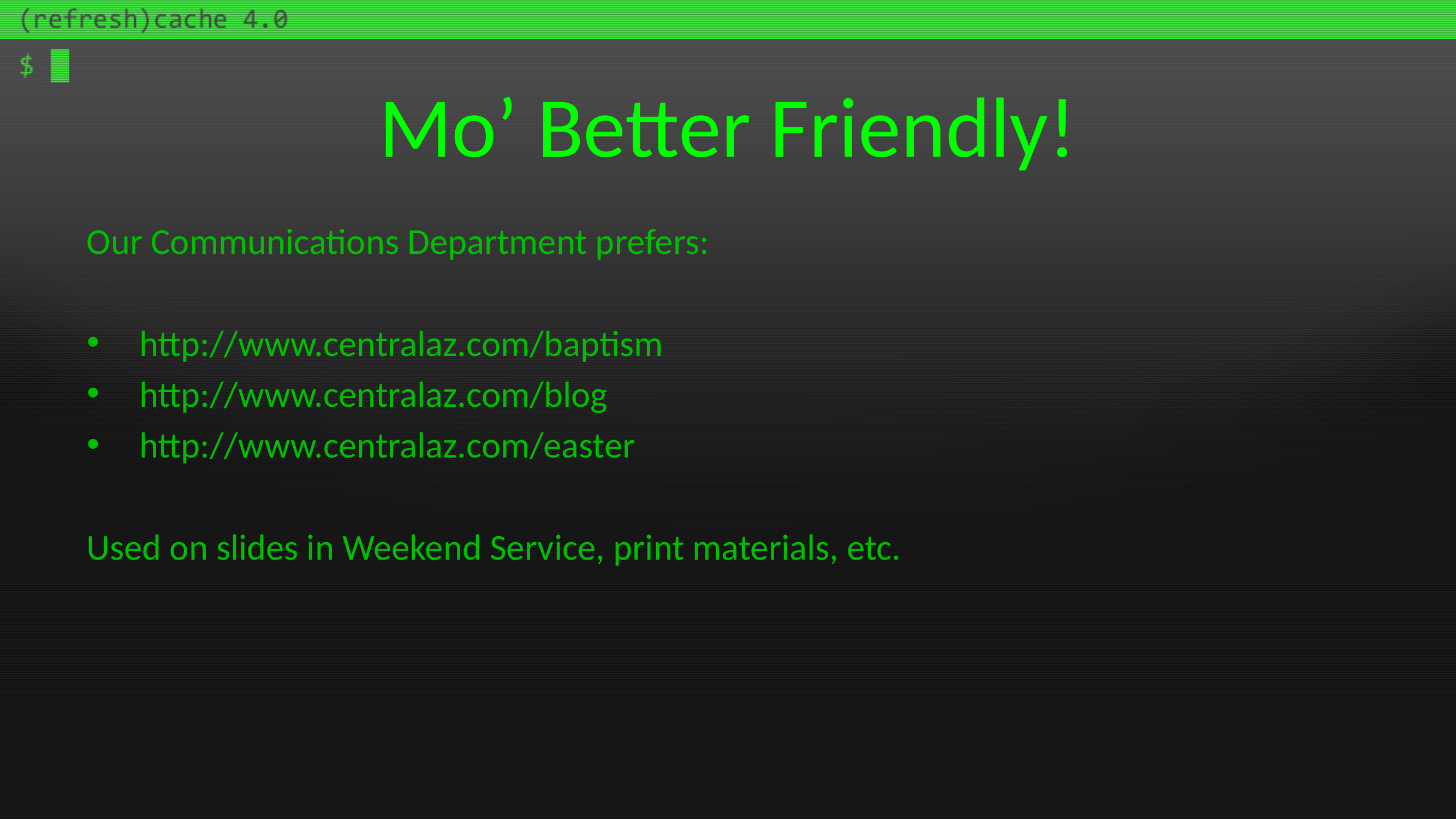

# Mo’ Better Friendly!
Our Communications Department prefers:

http://www.centralaz.com/baptism
http://www.centralaz.com/blog
http://www.centralaz.com/easter

Used on slides in Weekend Service, print materials, etc.